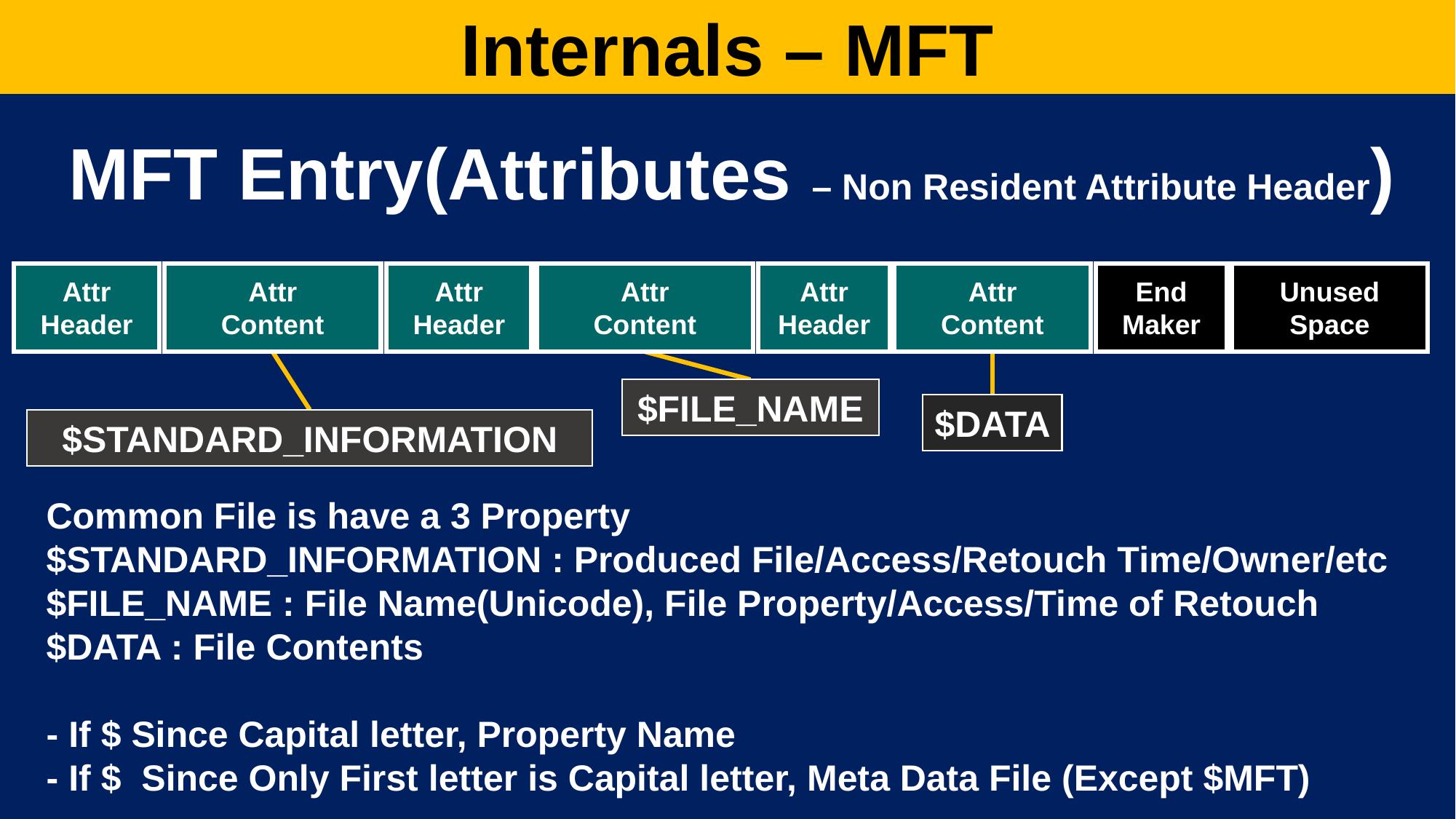

Internals – MFT
MFT Entry(Attributes – Non Resident Attribute Header)
Attr
Content
Attr
Header
Attr
Content
Attr
Header
Attr
Content
Attr
Header
Unused
Space
End
Maker
$FILE_NAME
$DATA
$STANDARD_INFORMATION
Common File is have a 3 Property
$STANDARD_INFORMATION : Produced File/Access/Retouch Time/Owner/etc
$FILE_NAME : File Name(Unicode), File Property/Access/Time of Retouch
$DATA : File Contents

- If $ Since Capital letter, Property Name
- If $  Since Only First letter is Capital letter, Meta Data File (Except $MFT)